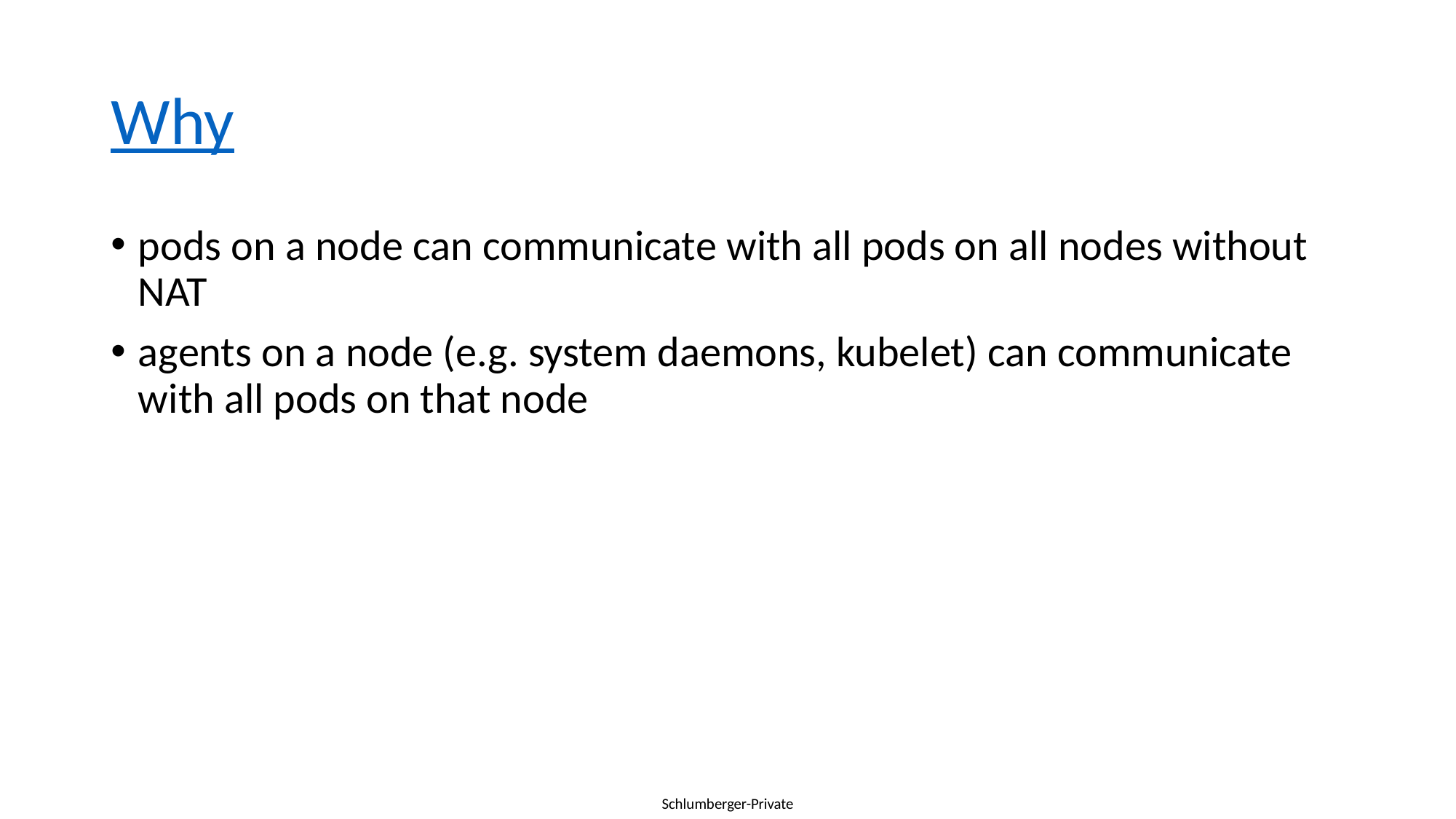

# Why
pods on a node can communicate with all pods on all nodes without NAT
agents on a node (e.g. system daemons, kubelet) can communicate with all pods on that node